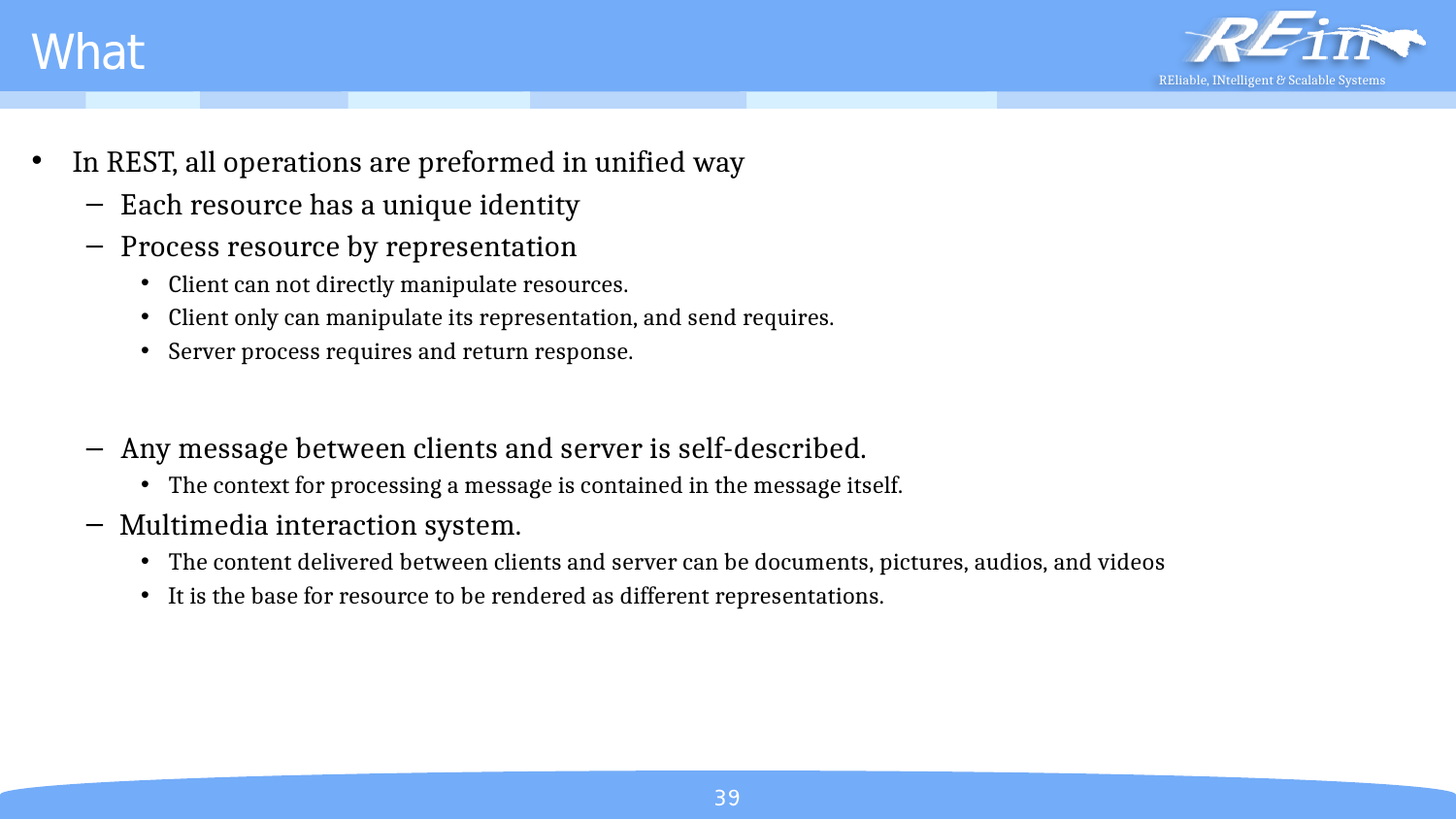

# What
In REST, all operations are preformed in unified way
Each resource has a unique identity
Process resource by representation
Client can not directly manipulate resources.
Client only can manipulate its representation, and send requires.
Server process requires and return response.

Any message between clients and server is self-described.
The context for processing a message is contained in the message itself.
Multimedia interaction system.
The content delivered between clients and server can be documents, pictures, audios, and videos
It is the base for resource to be rendered as different representations.
39